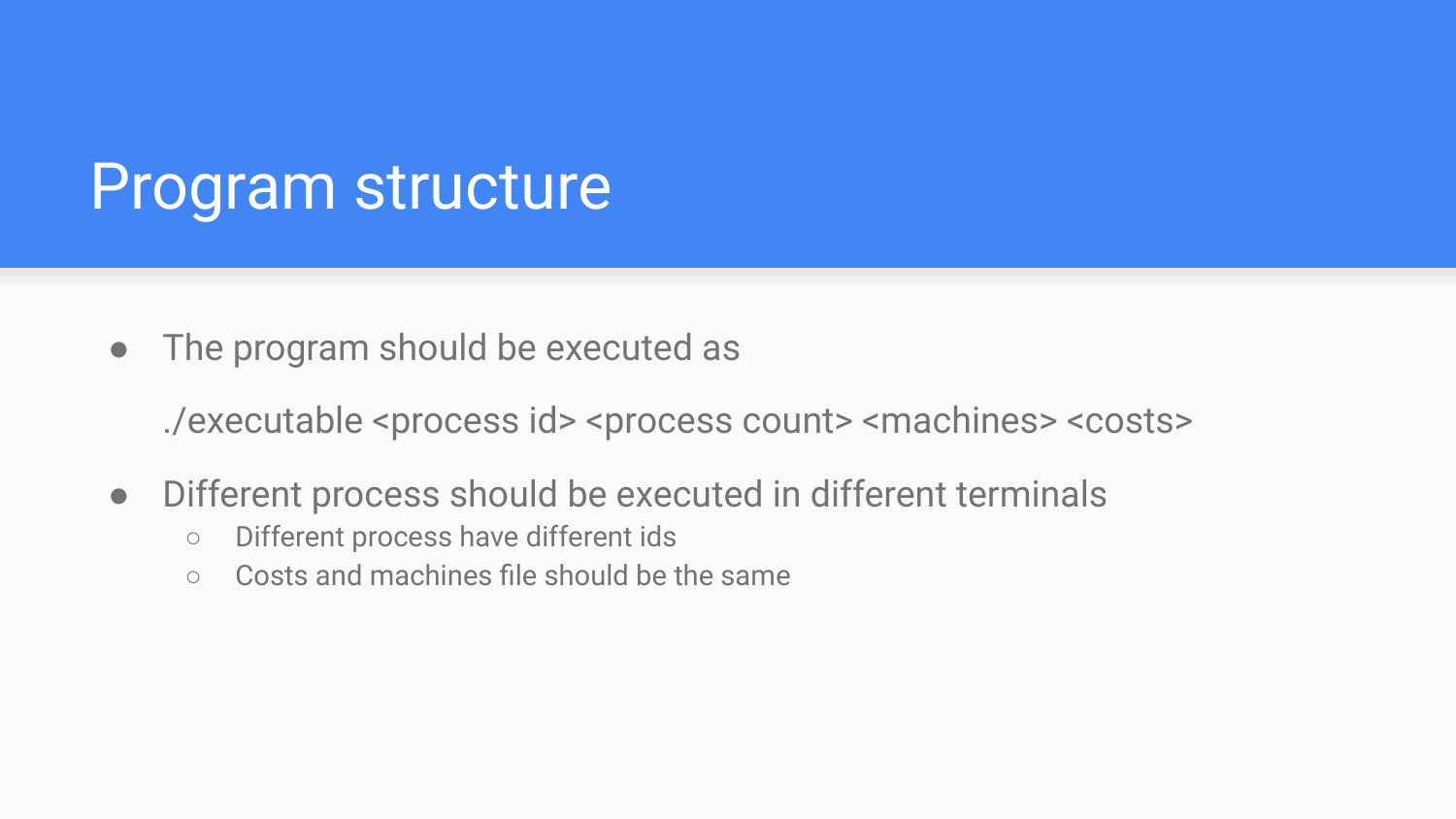

# Program structure
The program should be executed as
./executable <process id> <process count> <machines> <costs>
Different process should be executed in different terminals
Different process have different ids
Costs and machines file should be the same